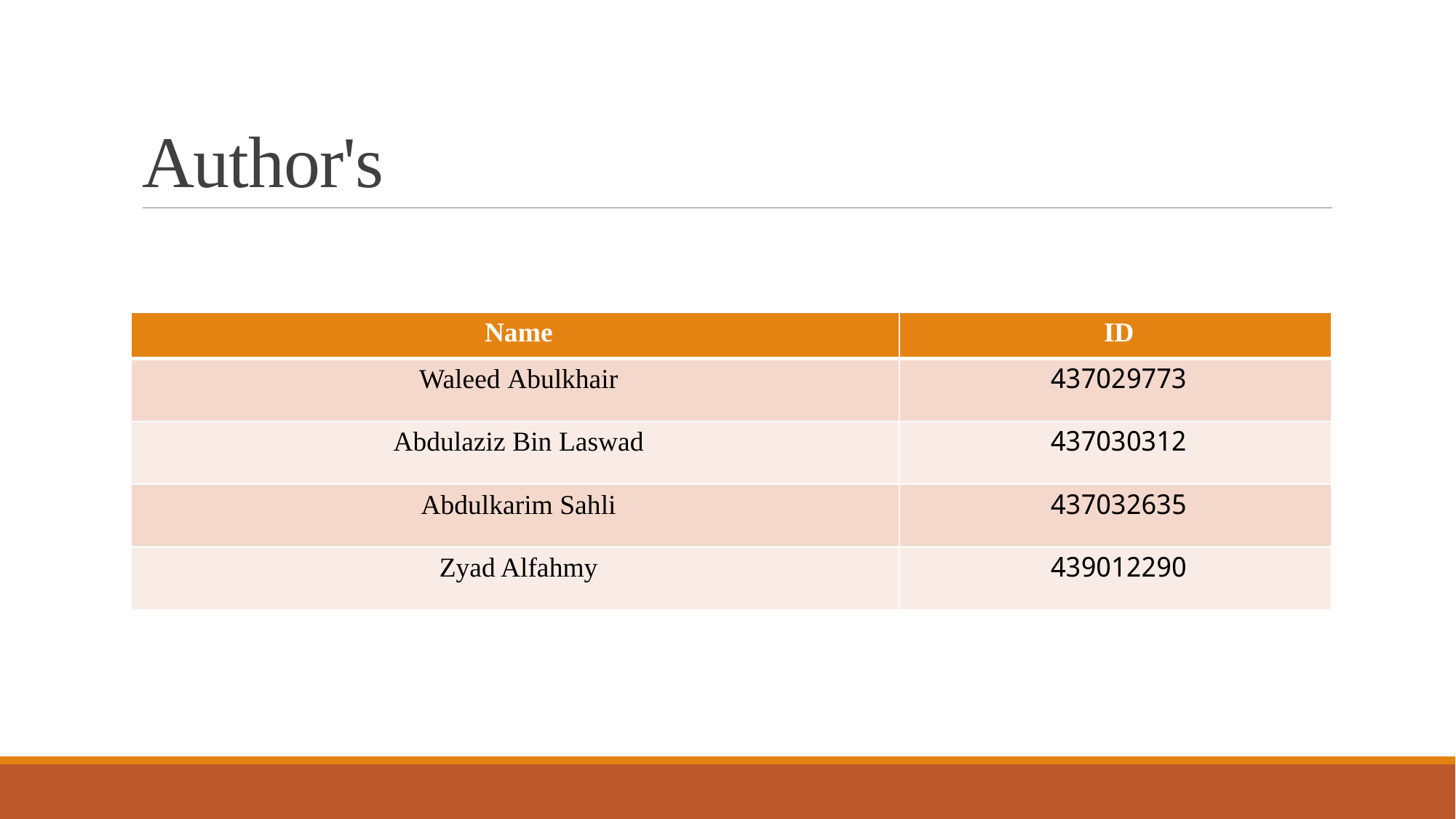

# Author's
| Name | ID |
| --- | --- |
| Waleed Abulkhair | 437029773 |
| Abdulaziz Bin Laswad | 437030312 |
| Abdulkarim Sahli | 437032635 |
| Zyad Alfahmy | 439012290 |